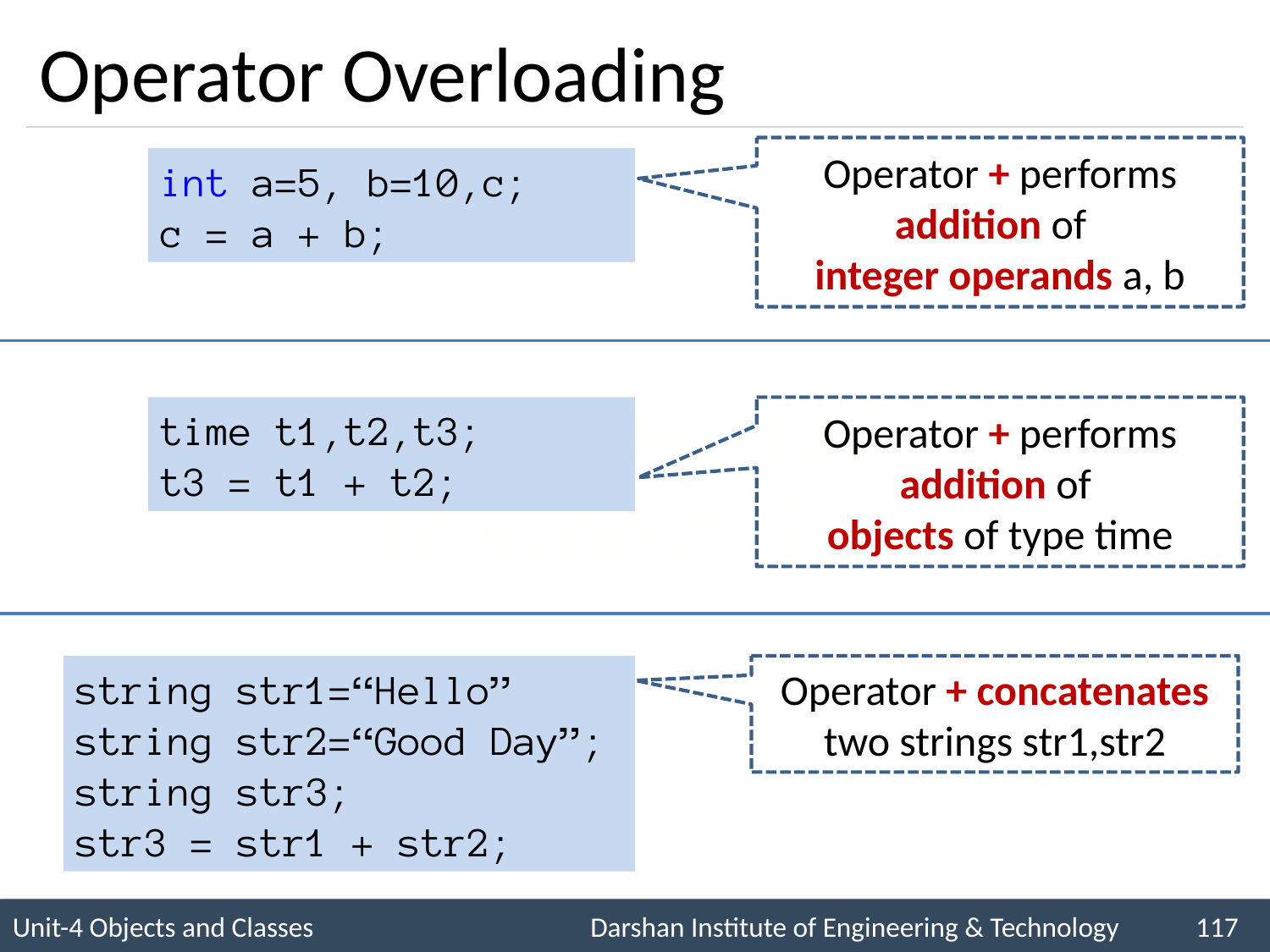

# Operator Overloading
Operator + performs addition of
integer operands a, b
int a=5, b=10,c;
c = a + b;
time t1,t2,t3;
t3 = t1 + t2;
Operator + performs addition of
objects of type time
string str1=“Hello”
string str2=“Good Day”;
string str3;
str3 = str1 + str2;
Operator + concatenates two strings str1,str2